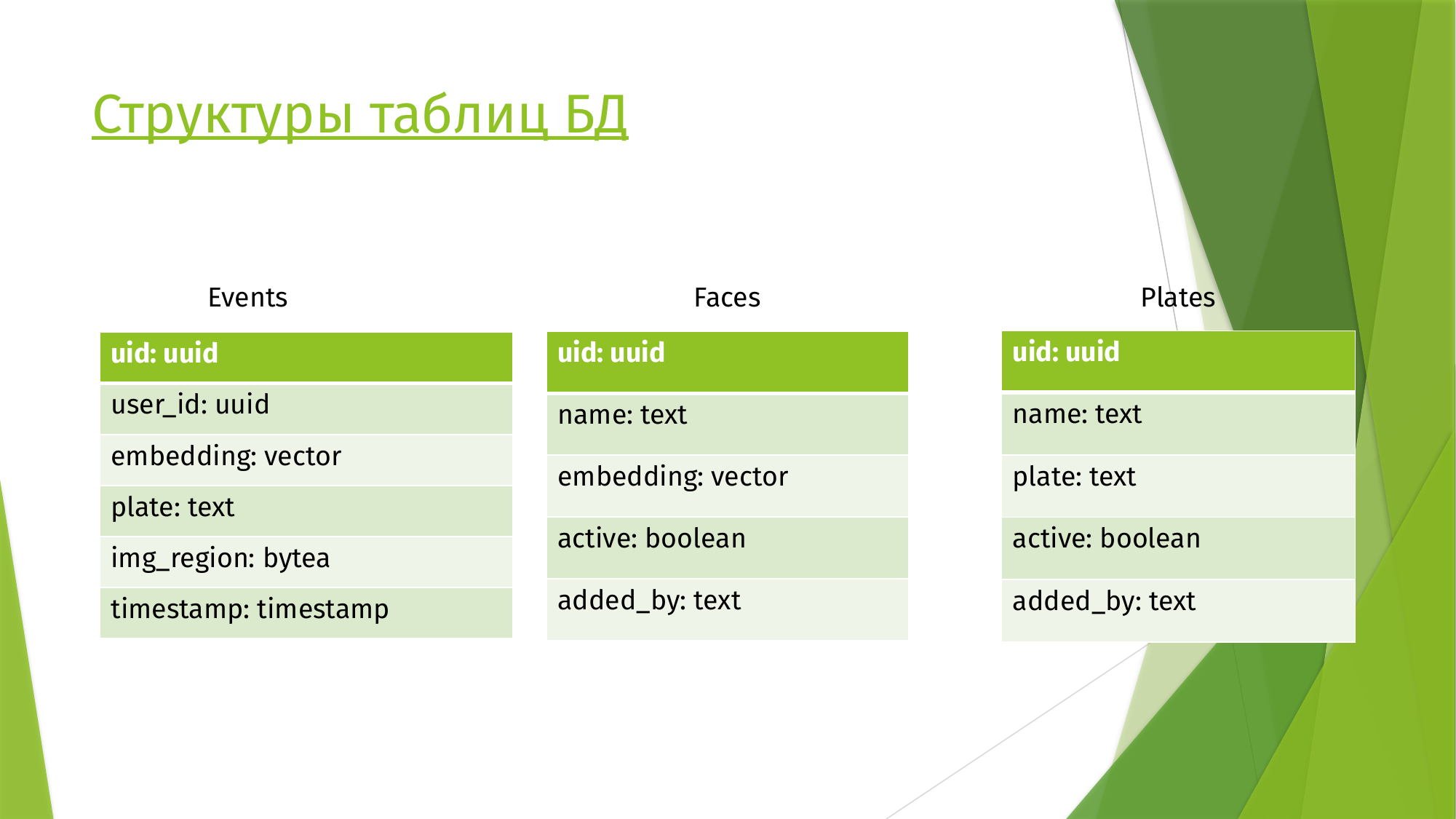

# Структуры таблиц БД
Events
Plates
Faces
| uid: uuid |
| --- |
| name: text |
| plate: text |
| active: boolean |
| added\_by: text |
| uid: uuid |
| --- |
| name: text |
| embedding: vector |
| active: boolean |
| added\_by: text |
| uid: uuid |
| --- |
| user\_id: uuid |
| embedding: vector |
| plate: text |
| img\_region: bytea |
| timestamp: timestamp |